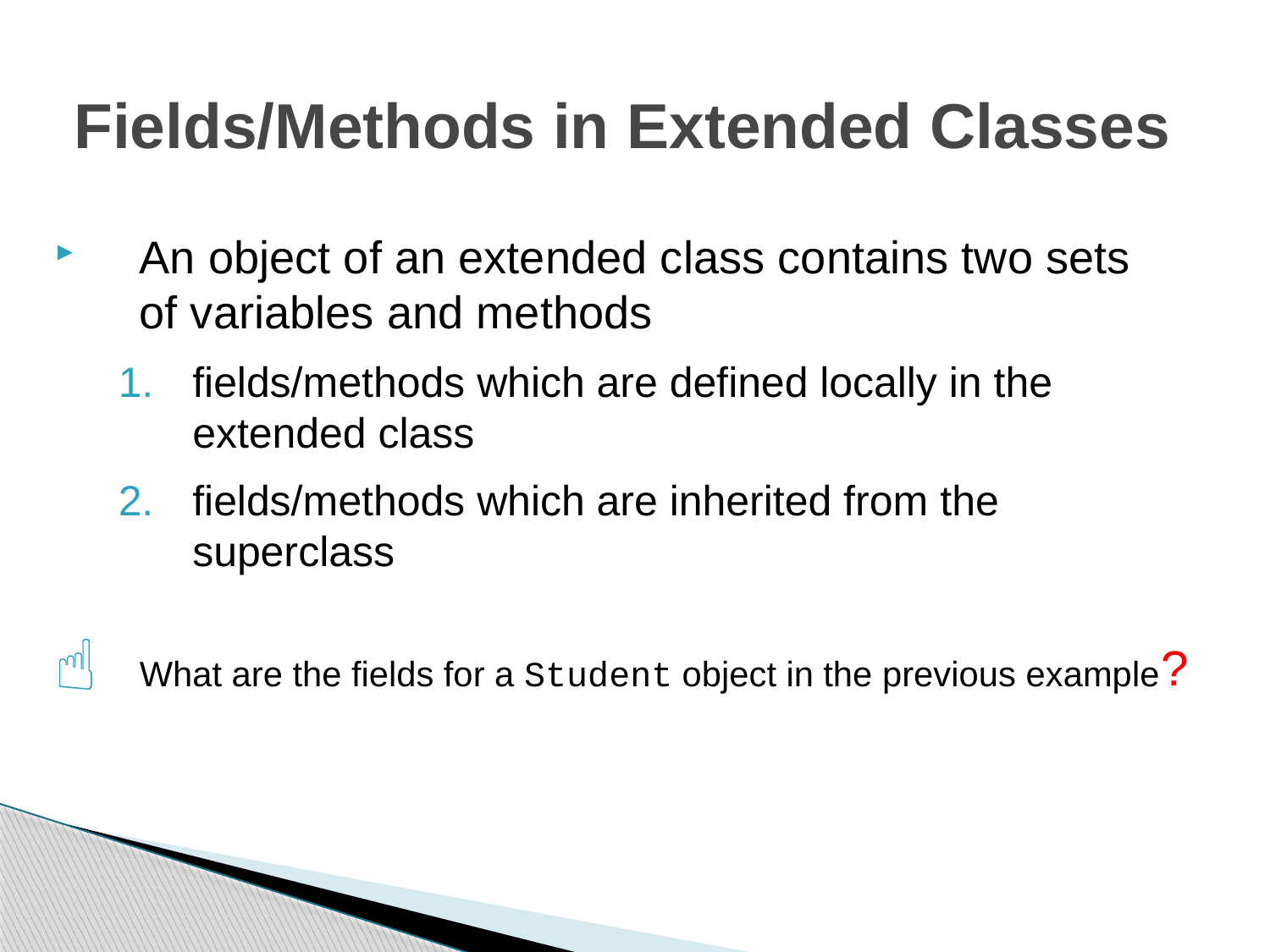

# Fields/Methods in Extended Classes
An object of an extended class contains two sets of variables and methods
fields/methods which are defined locally in the extended class
fields/methods which are inherited from the superclass

What are the fields for a Student object in the previous example
?